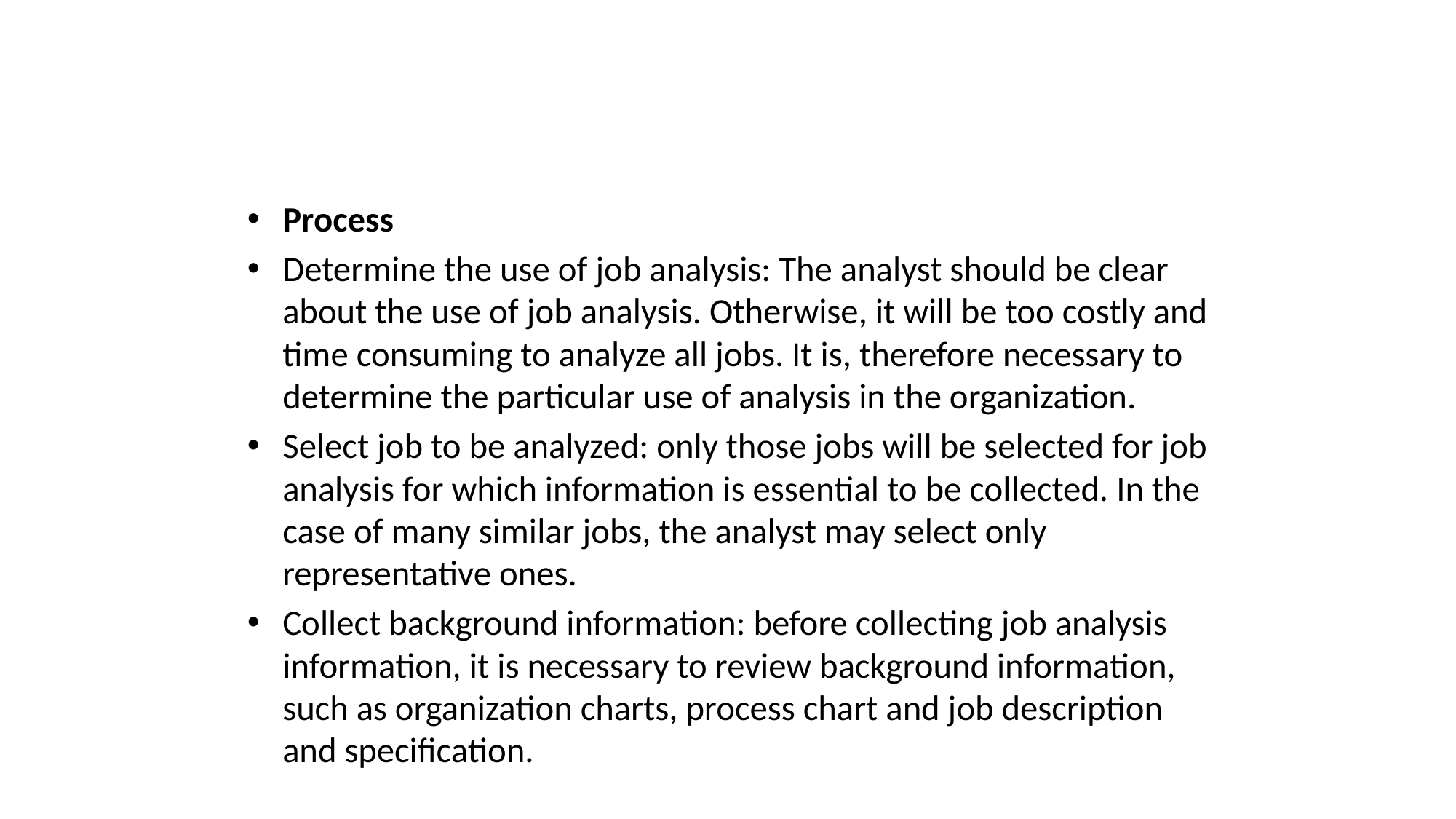

#
Process
Determine the use of job analysis: The analyst should be clear about the use of job analysis. Otherwise, it will be too costly and time consuming to analyze all jobs. It is, therefore necessary to determine the particular use of analysis in the organization.
Select job to be analyzed: only those jobs will be selected for job analysis for which information is essential to be collected. In the case of many similar jobs, the analyst may select only representative ones.
Collect background information: before collecting job analysis information, it is necessary to review background information, such as organization charts, process chart and job description and specification.